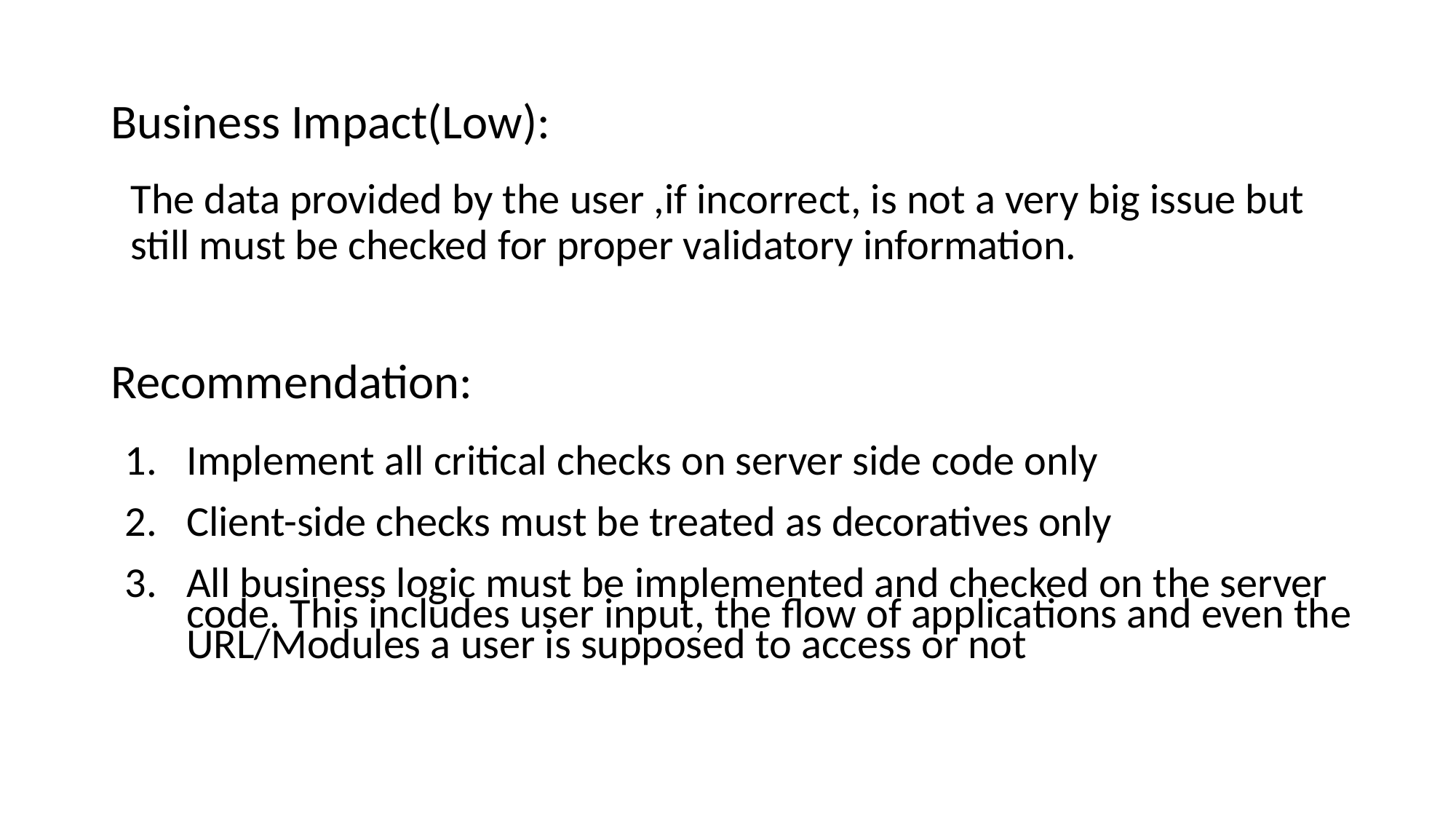

# Business Impact(Low):
The data provided by the user ,if incorrect, is not a very big issue but still must be checked for proper validatory information.
Recommendation:
Implement all critical checks on server side code only

Client-side checks must be treated as decoratives only

All business logic must be implemented and checked on the server code. This includes user input, the flow of applications and even the URL/Modules a user is supposed to access or not